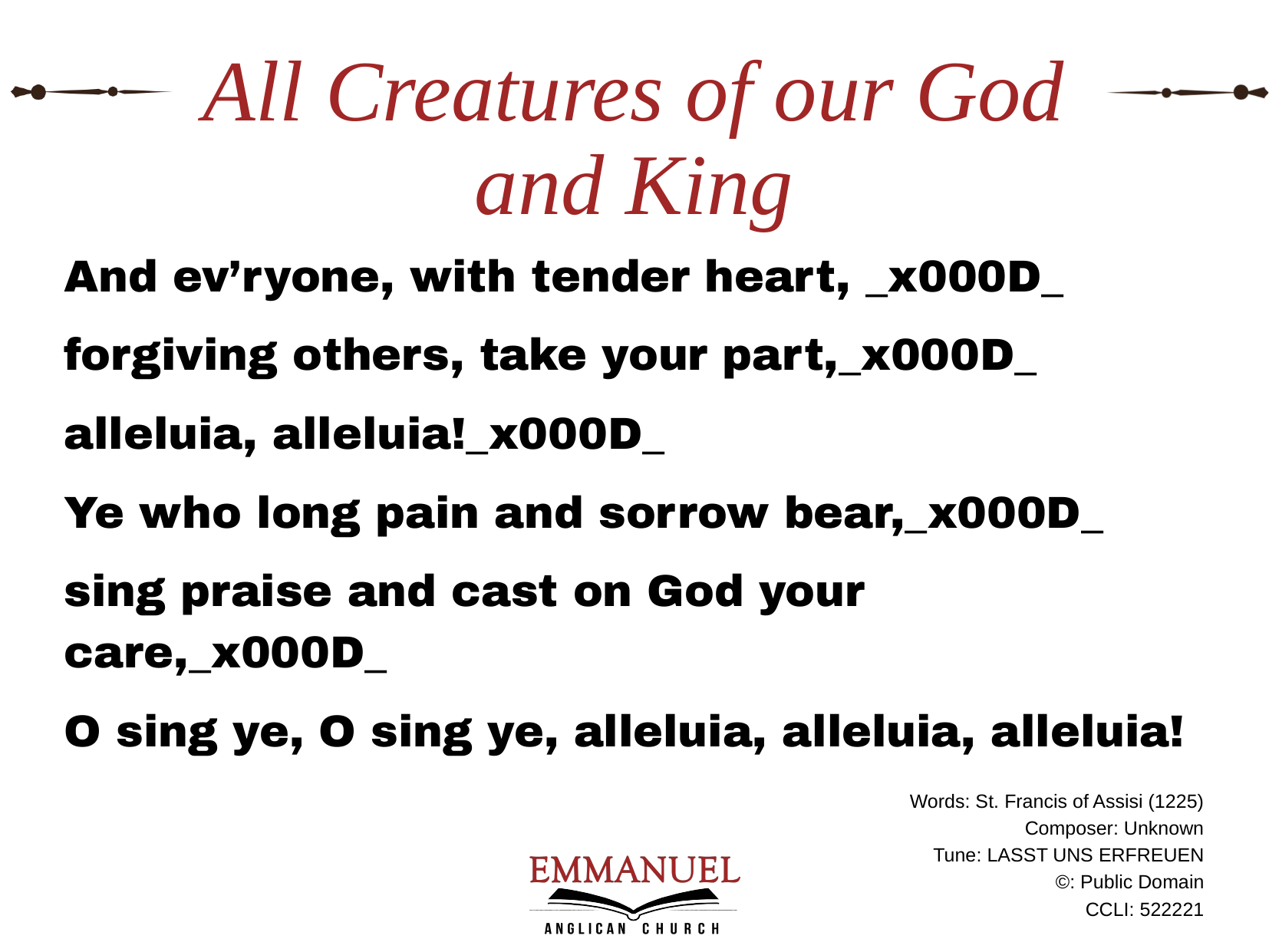

# All Creatures of our God and King
And ev’ryone, with tender heart, _x000D_
forgiving others, take your part,_x000D_
alleluia, alleluia!_x000D_
Ye who long pain and sorrow bear,_x000D_
sing praise and cast on God your care,_x000D_
O sing ye, O sing ye, alleluia, alleluia, alleluia!
Words: St. Francis of Assisi (1225)
Composer: Unknown
Tune: LASST UNS ERFREUEN
©: Public Domain
CCLI: 522221